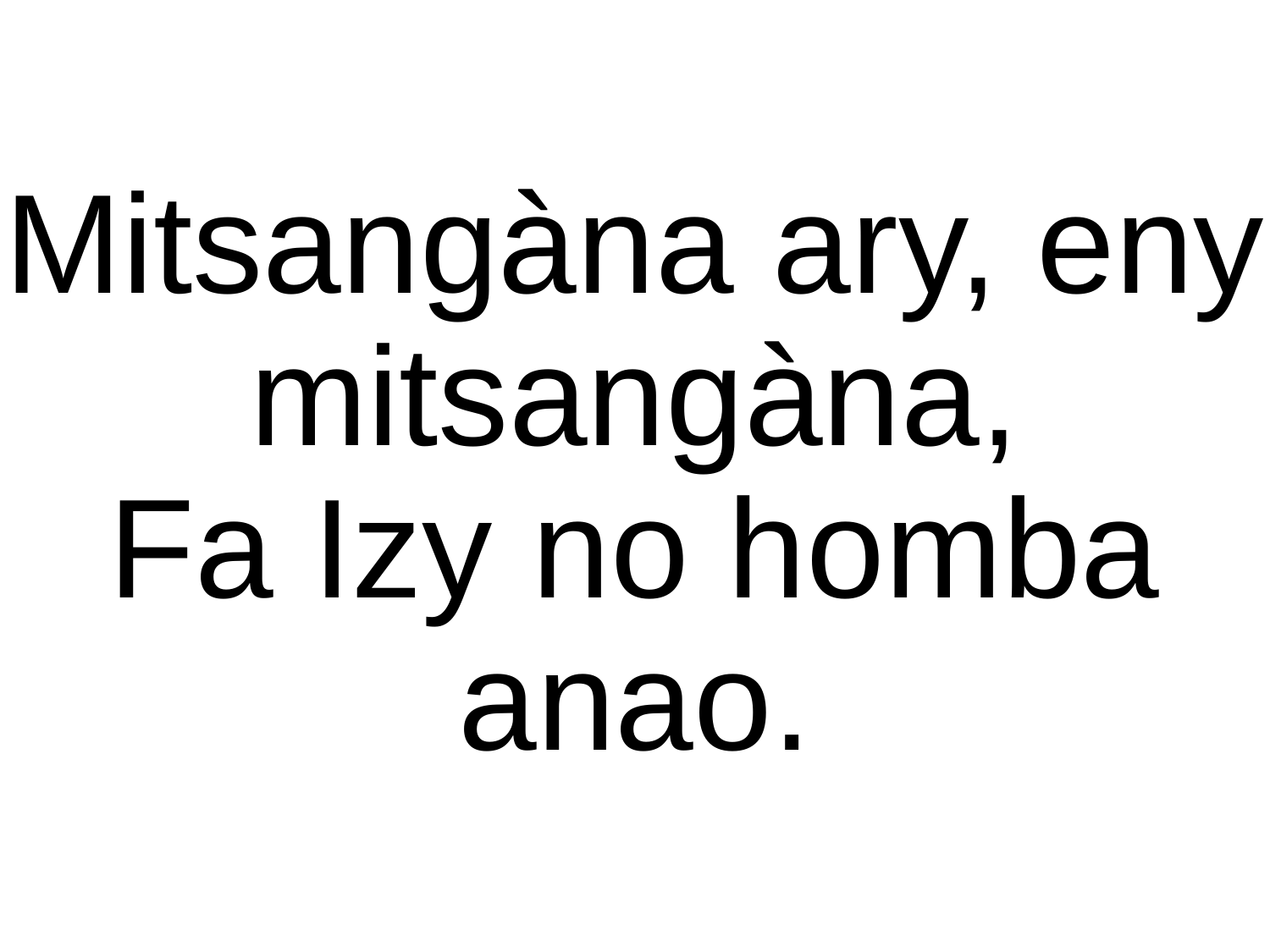

Mitsangàna ary, eny mitsangàna,
Fa Izy no homba anao.